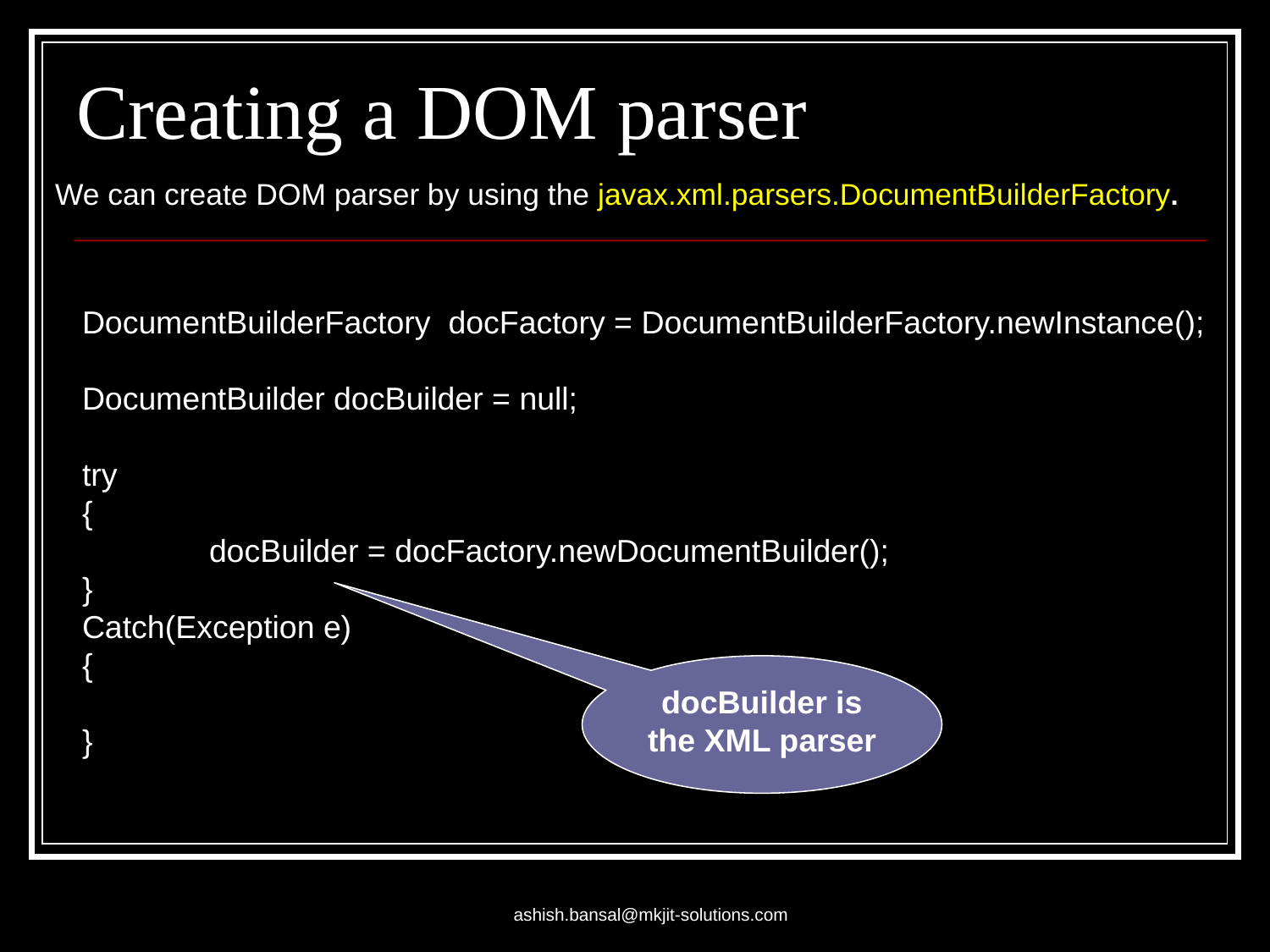

# Creating a DOM parser
We can create DOM parser by using the javax.xml.parsers.DocumentBuilderFactory.

DocumentBuilderFactory  docFactory = DocumentBuilderFactory.newInstance();

DocumentBuilder docBuilder = null;

try
{
	docBuilder = docFactory.newDocumentBuilder();
}
Catch(Exception e)
{

}
docBuilder is the XML parser
ashish.bansal@mkjit-solutions.com